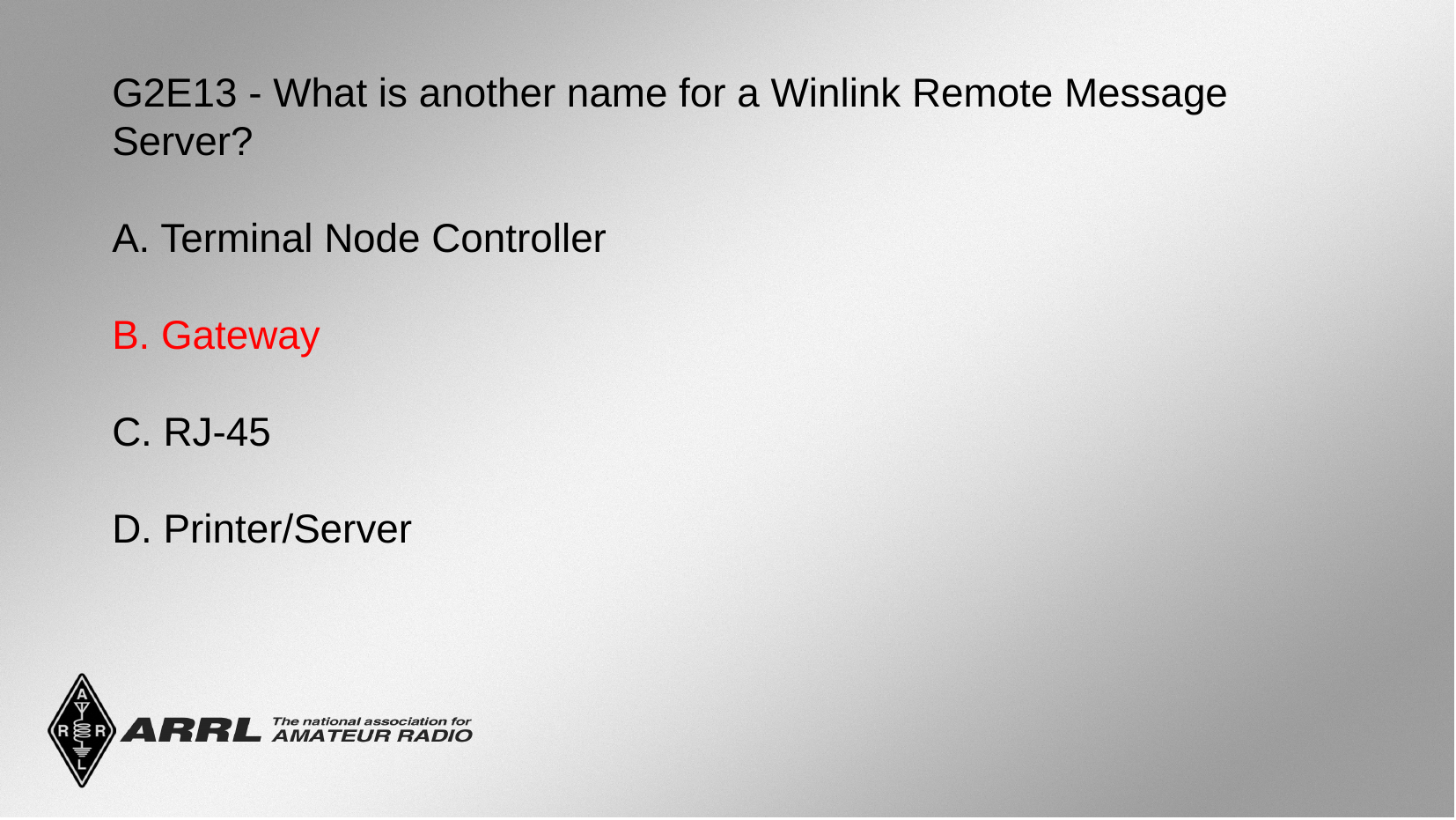

G2E13 - What is another name for a Winlink Remote Message Server?

A. Terminal Node Controller

B. Gateway

C. RJ-45

D. Printer/Server